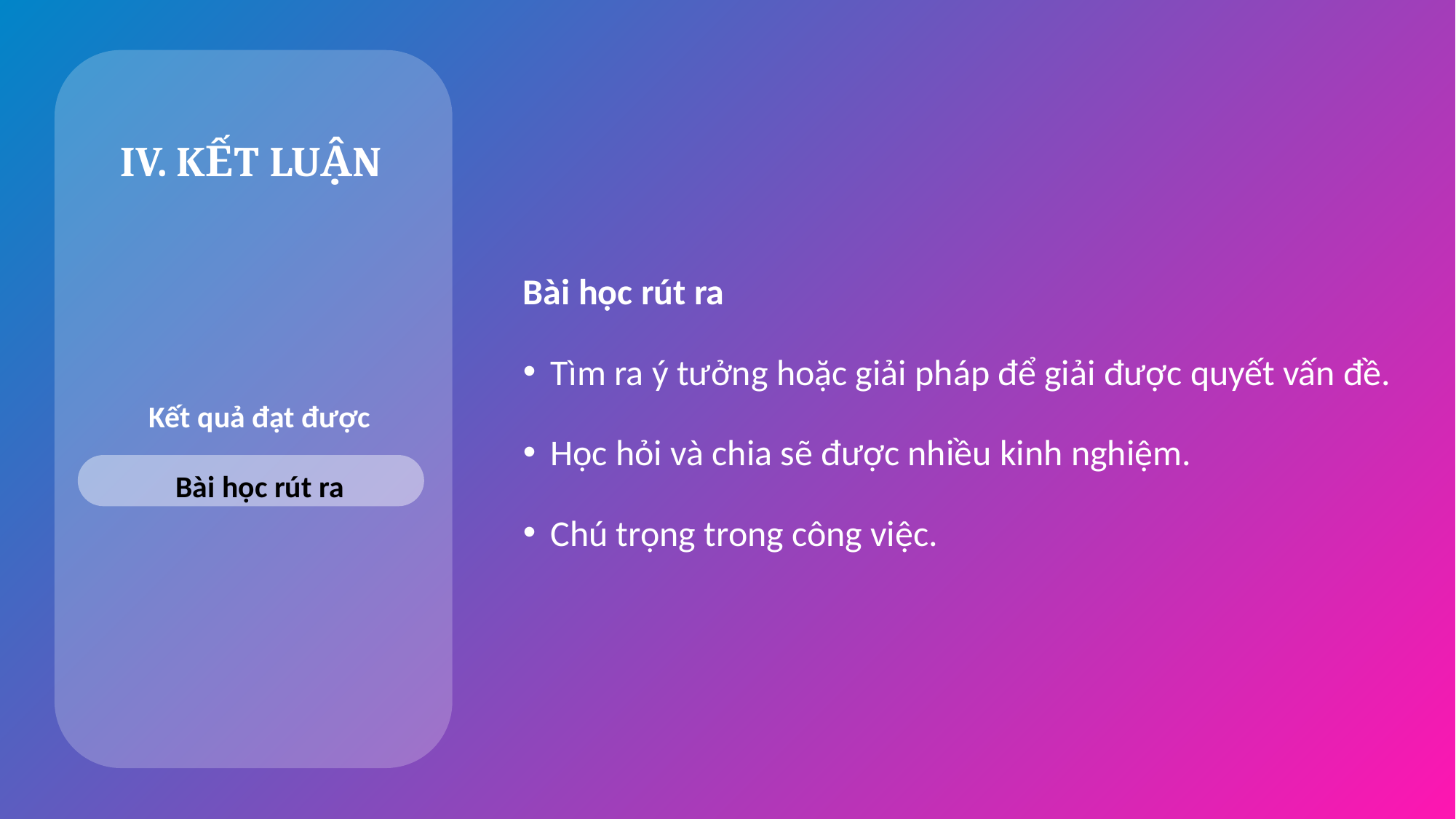

IV. KẾT LUẬN
Bài học rút ra
Tìm ra ý tưởng hoặc giải pháp để giải được quyết vấn đề.
Học hỏi và chia sẽ được nhiều kinh nghiệm.
Chú trọng trong công việc.

Kết quả đạt được
Bài học rút ra